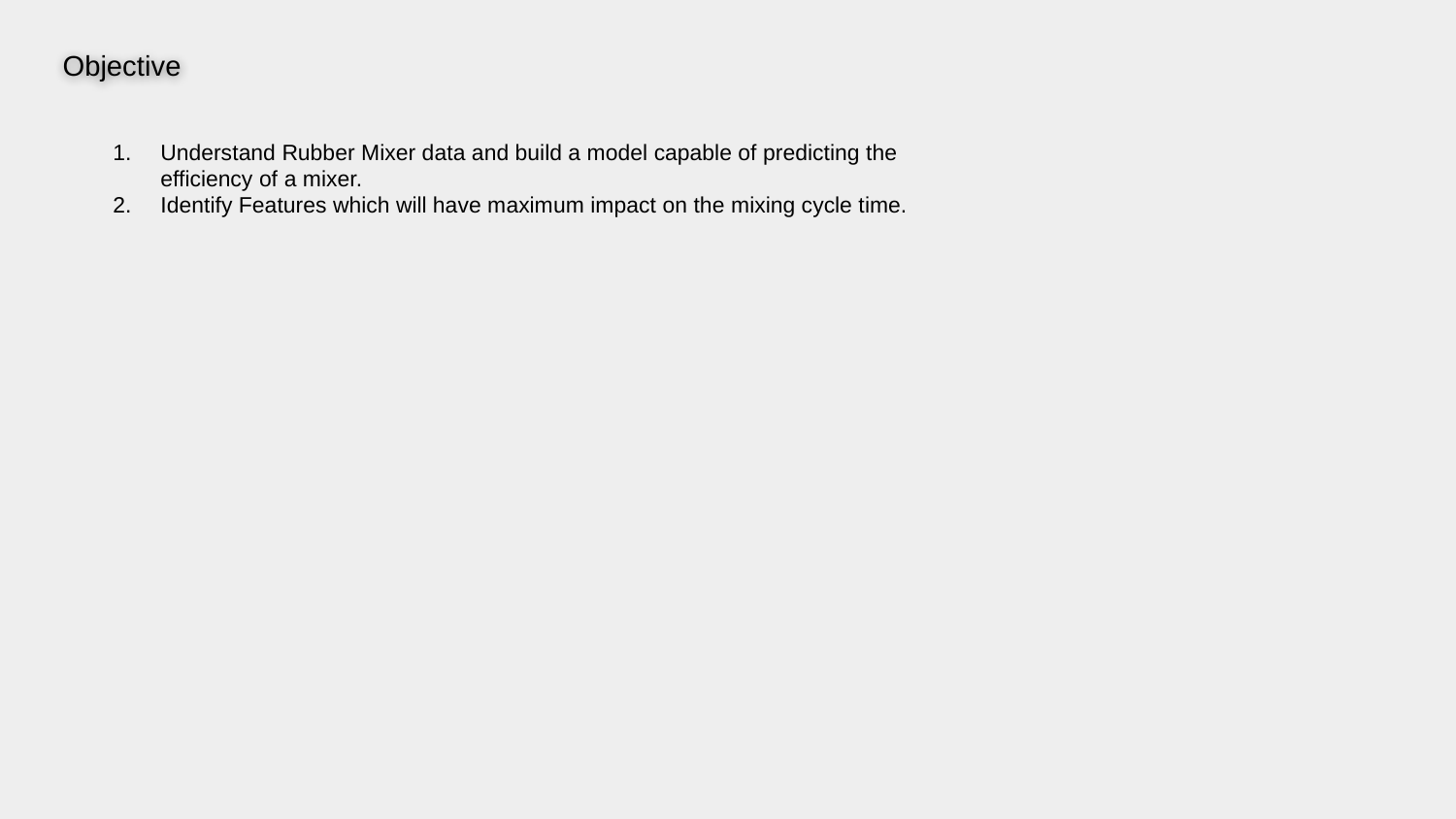

Objective
Understand Rubber Mixer data and build a model capable of predicting the efficiency of a mixer.
Identify Features which will have maximum impact on the mixing cycle time.